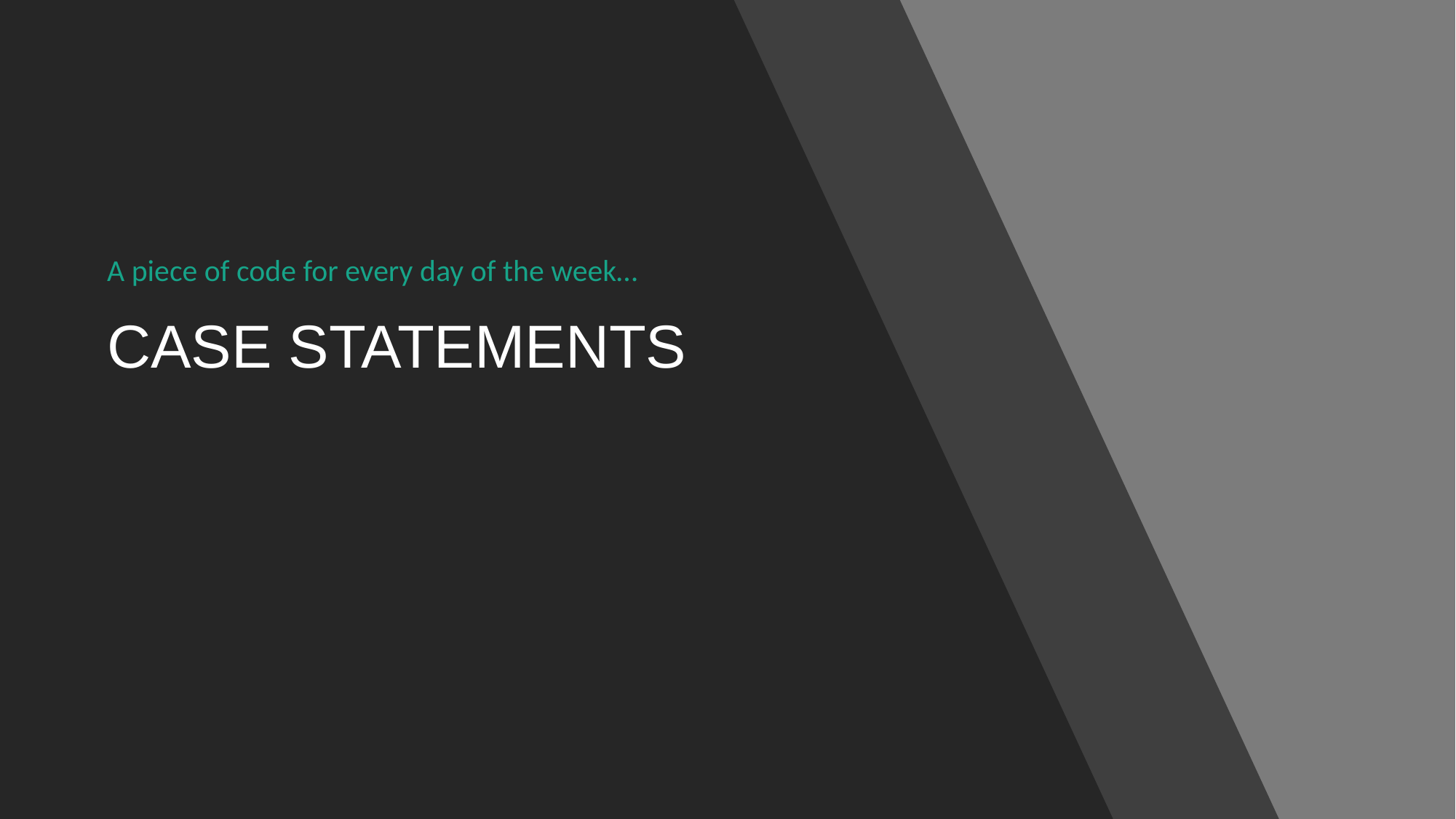

A piece of code for every day of the week…
# CASE STATEMENTS